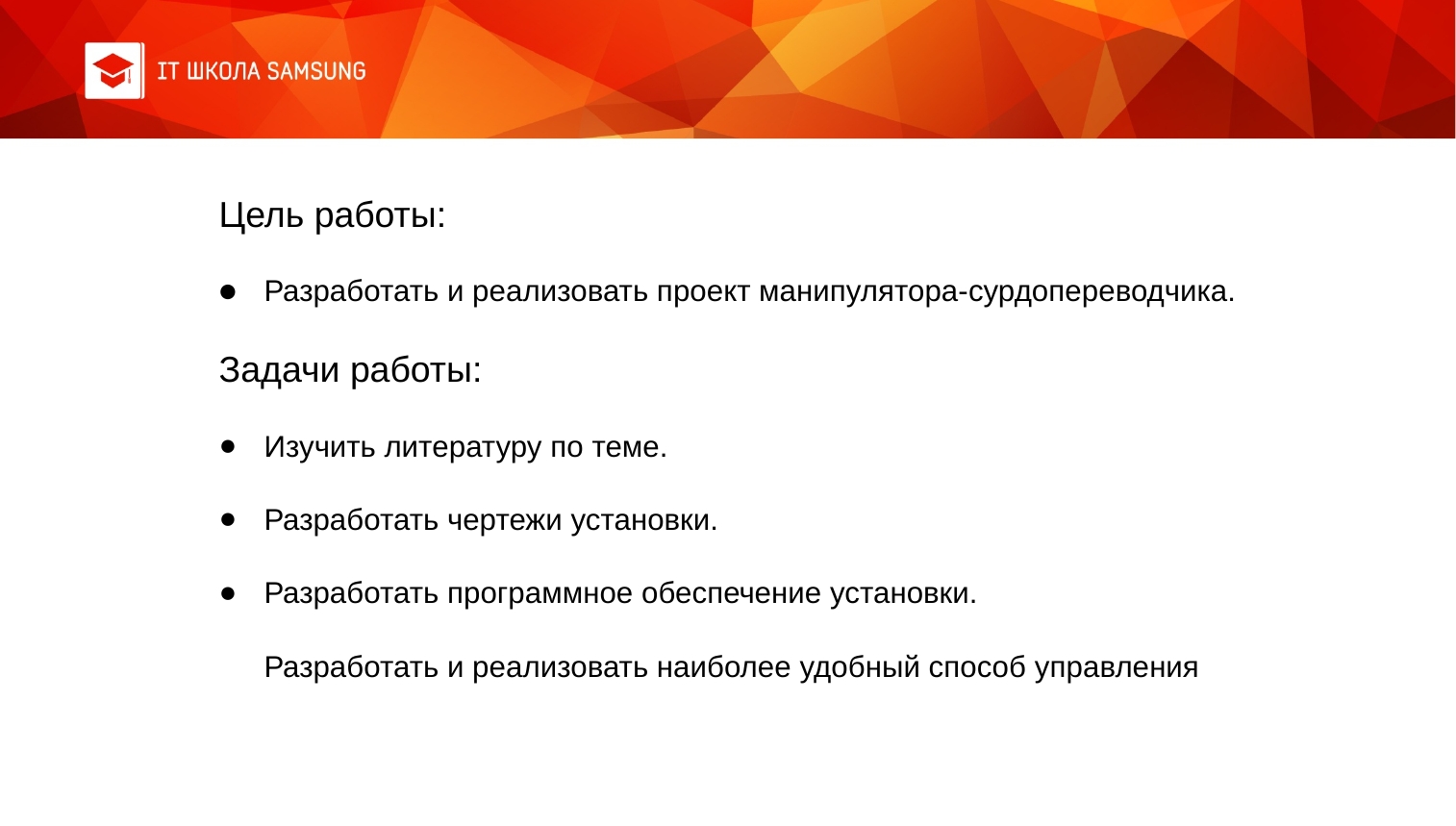

Цель работы:
Разработать и реализовать проект манипулятора-сурдопереводчика.
Задачи работы:
Изучить литературу по теме.
Разработать чертежи установки.
Разработать программное обеспечение установки.
Разработать и реализовать наиболее удобный способ управления установкой.